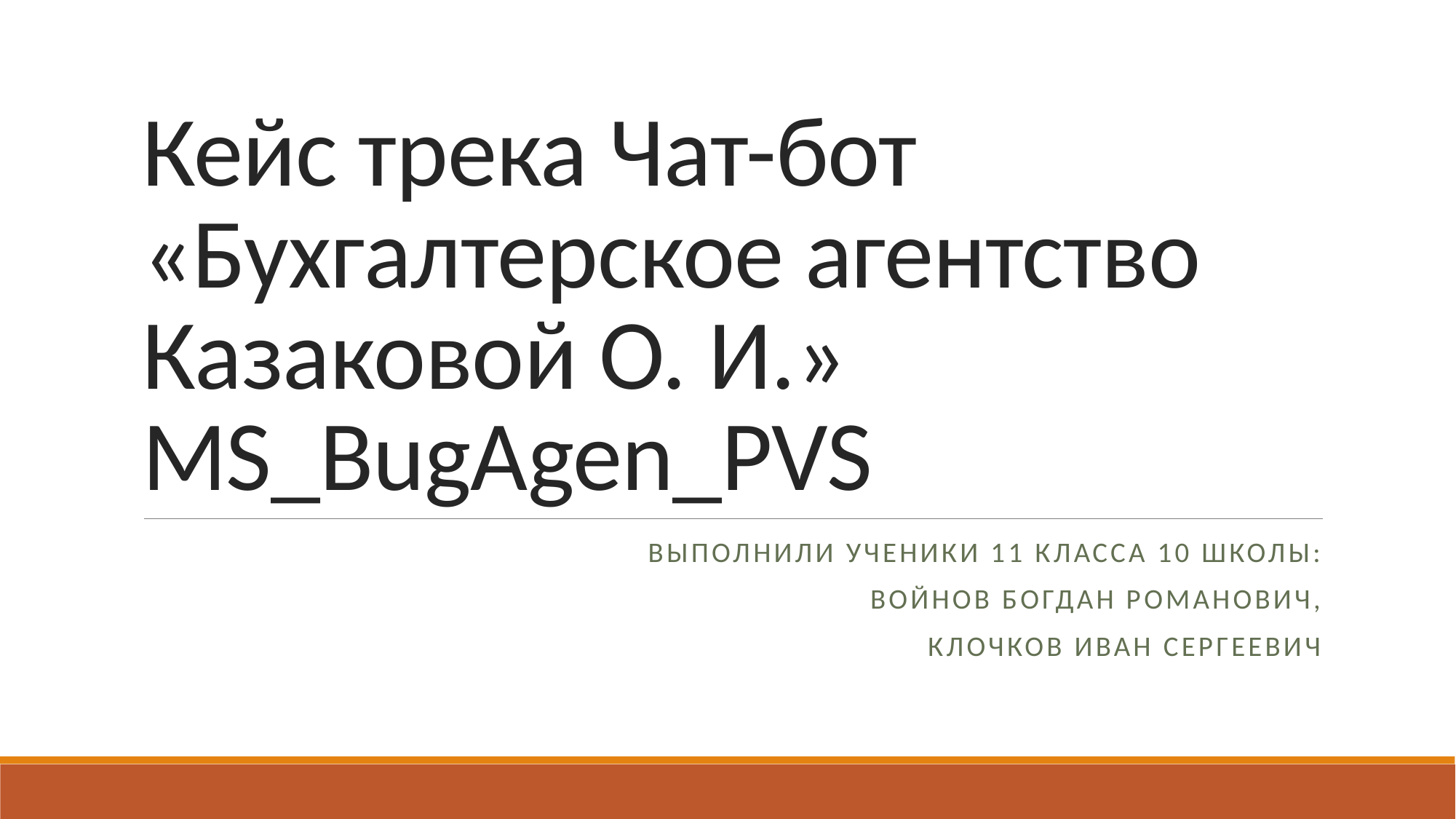

# Кейс трека Чат-бот «Бухгалтерское агентство Казаковой О. И.» MS_BugAgen_PVS
Выполнили ученики 11 класса 10 школы:
Войнов Богдан Романович,
Клочков Иван Сергеевич